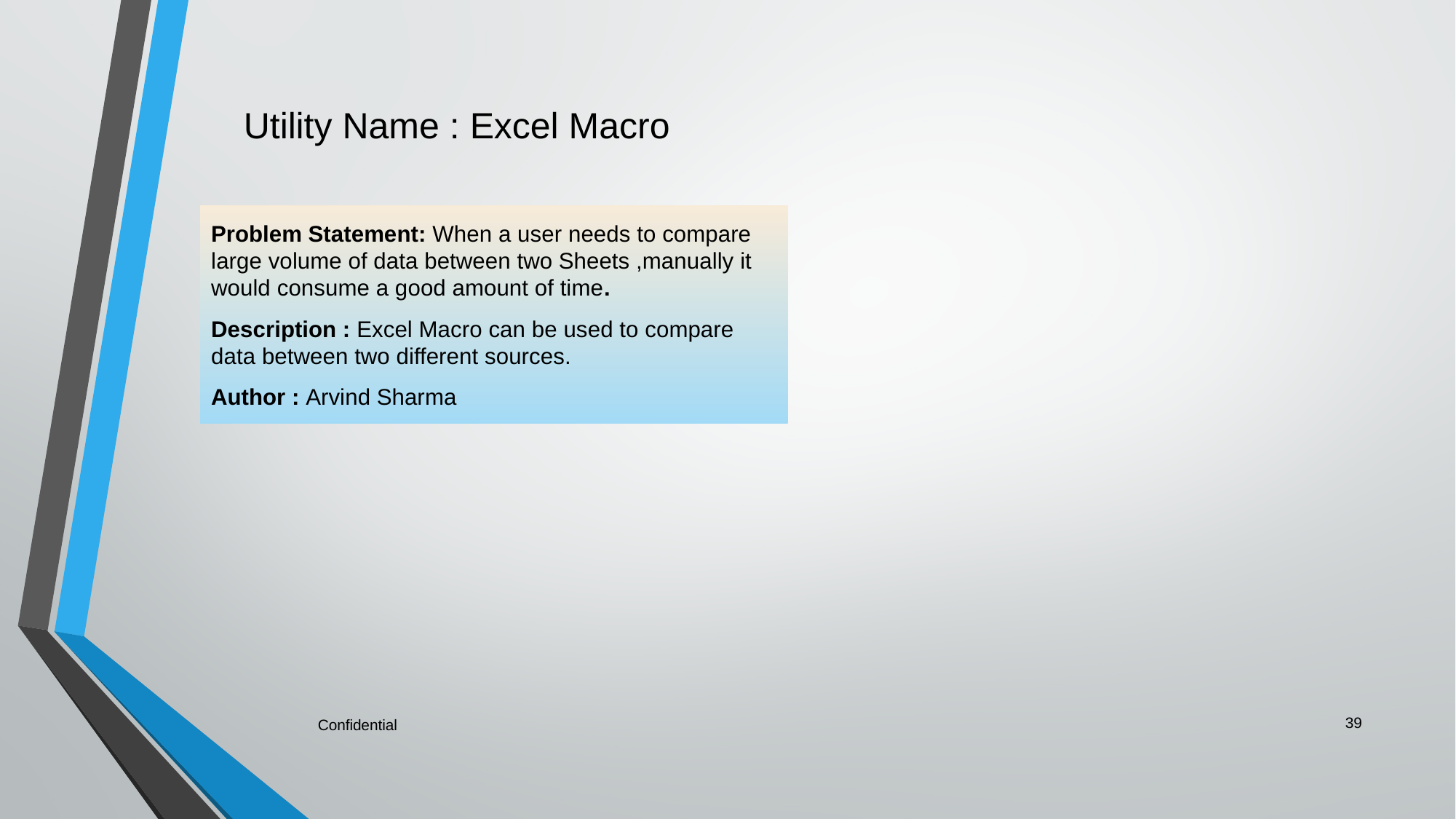

# Utility Name : Excel Macro
Problem Statement: When a user needs to compare large volume of data between two Sheets ,manually it would consume a good amount of time.
Description : Excel Macro can be used to compare data between two different sources.
Author : Arvind Sharma
39
Confidential